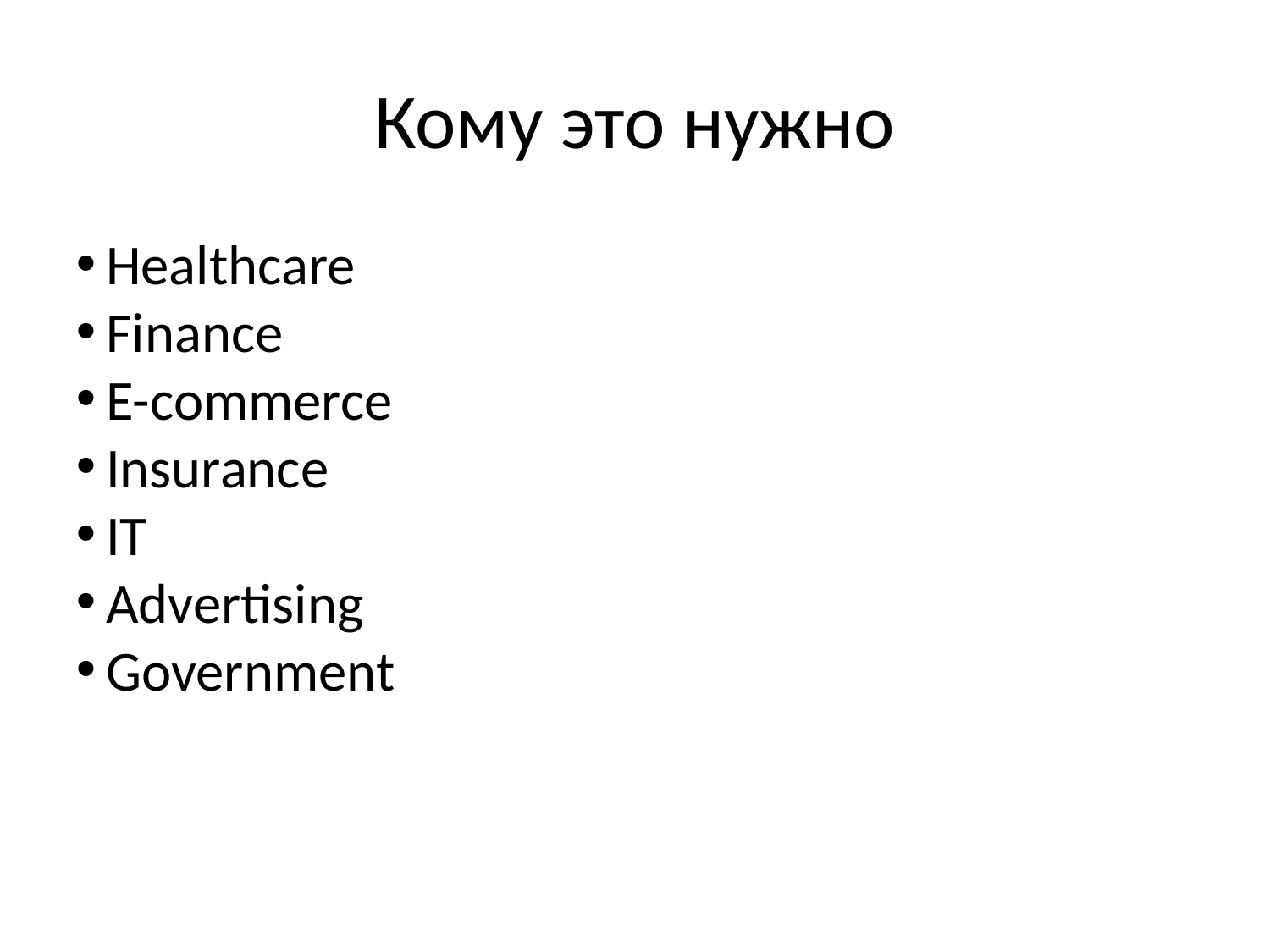

Кому это нужно
Healthcare
Finance
E-commerce
Insurance
IT
Advertising
Government